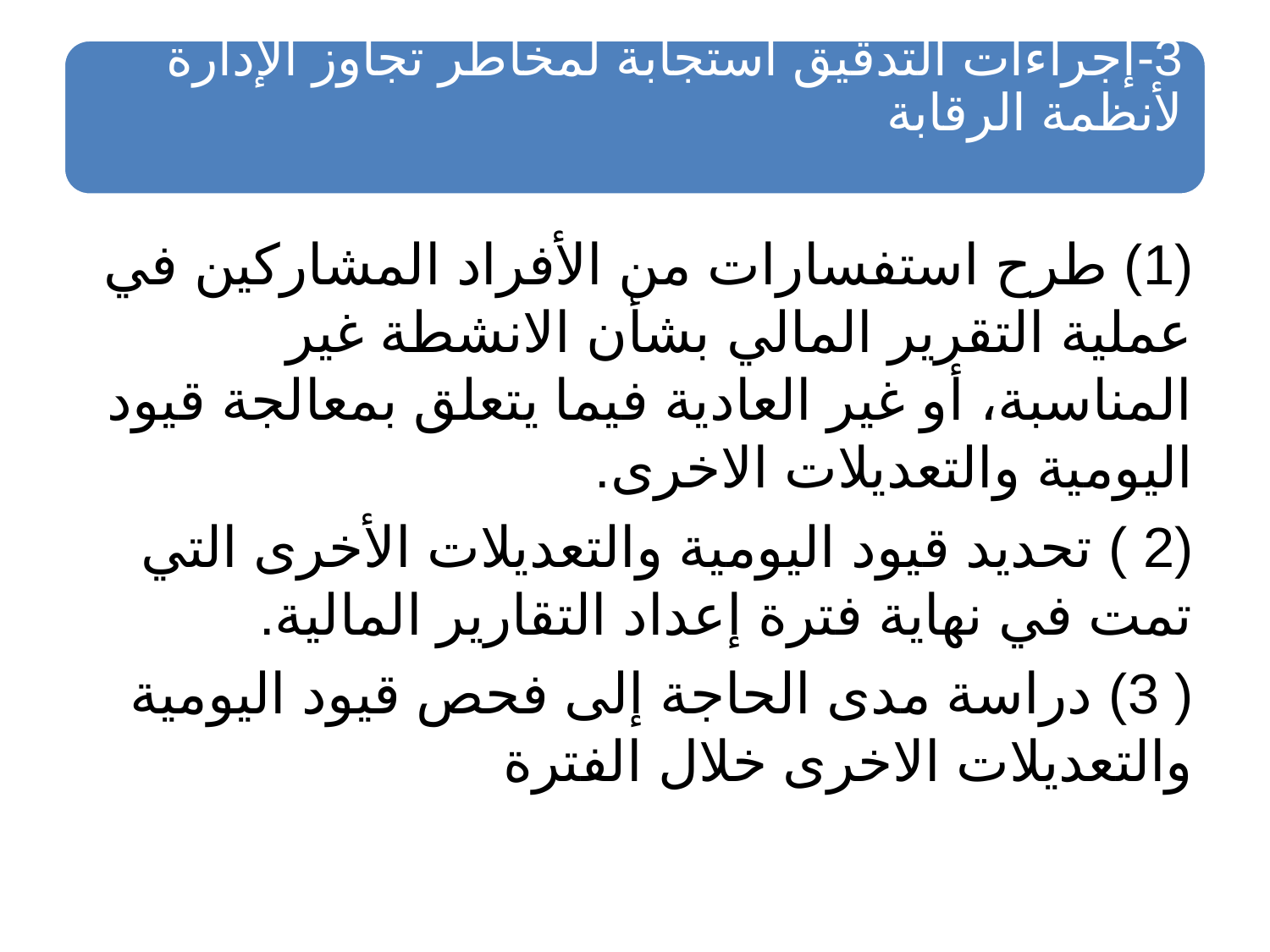

3-إجراءات التدقيق استجابة لمخاطر تجاوز الإدارة  لأنظمة الرقابة
(1) طرح استفسارات من الأفراد المشاركين في عملية التقرير المالي بشأن الانشطة غير المناسبة، أو غير العادية فيما يتعلق بمعالجة قيود اليومية والتعديلات الاخرى.
(2 ) تحديد قيود اليومية والتعديلات الأخرى التي تمت في نهاية فترة إعداد التقارير المالية.
( 3) دراسة مدى الحاجة إلى فحص قيود اليومية والتعديلات الاخرى خلال الفترة